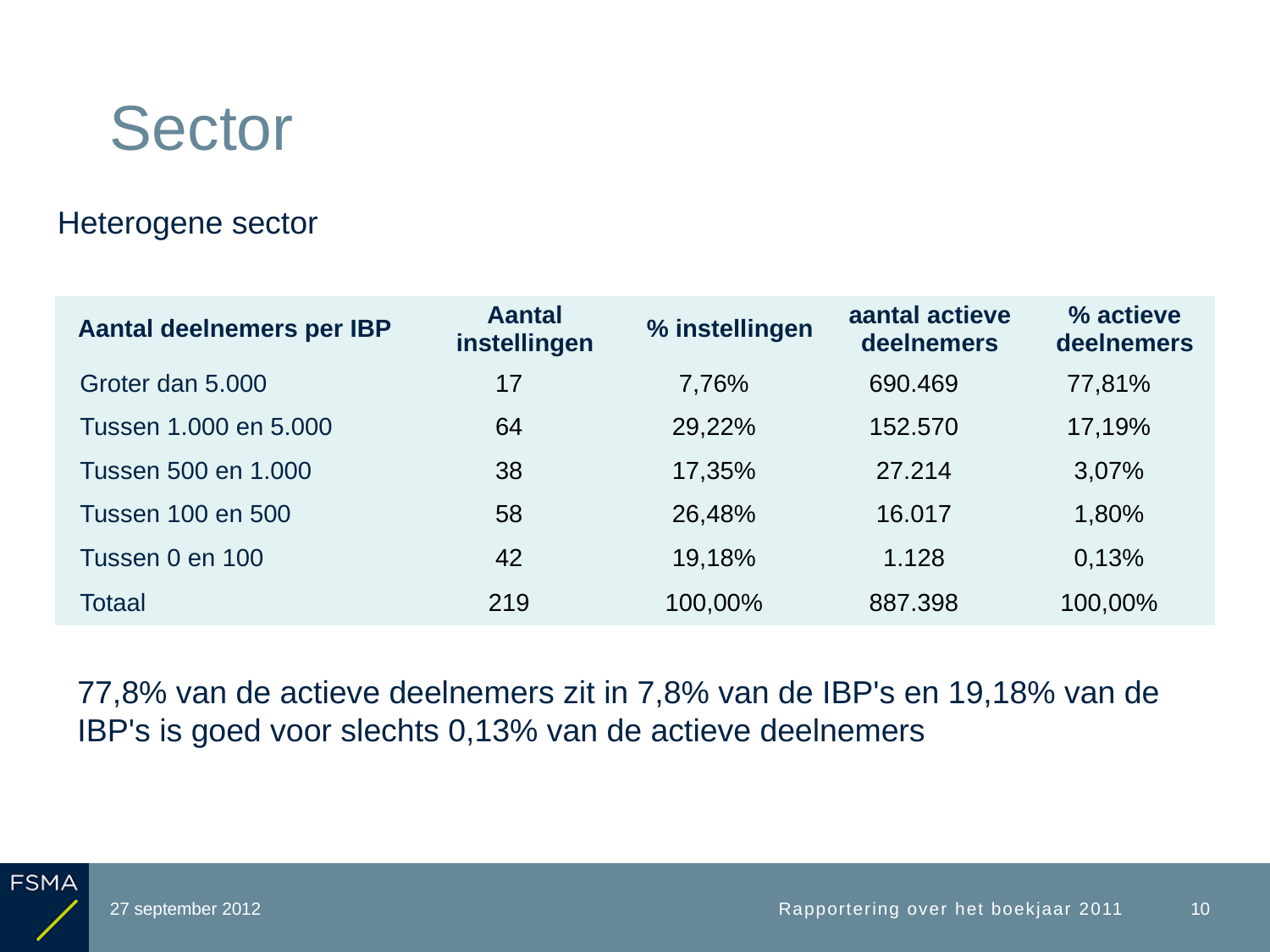

# Sector
Heterogene sector
| Aantal deelnemers per IBP | Aantal instellingen | % instellingen | aantal actieve deelnemers | % actieve deelnemers |
| --- | --- | --- | --- | --- |
| Groter dan 5.000 | 17 | 7,76% | 690.469 | 77,81% |
| Tussen 1.000 en 5.000 | 64 | 29,22% | 152.570 | 17,19% |
| Tussen 500 en 1.000 | 38 | 17,35% | 27.214 | 3,07% |
| Tussen 100 en 500 | 58 | 26,48% | 16.017 | 1,80% |
| Tussen 0 en 100 | 42 | 19,18% | 1.128 | 0,13% |
| Totaal | 219 | 100,00% | 887.398 | 100,00% |
77,8% van de actieve deelnemers zit in 7,8% van de IBP's en 19,18% van de IBP's is goed voor slechts 0,13% van de actieve deelnemers
27 september 2012
Rapportering over het boekjaar 2011
10